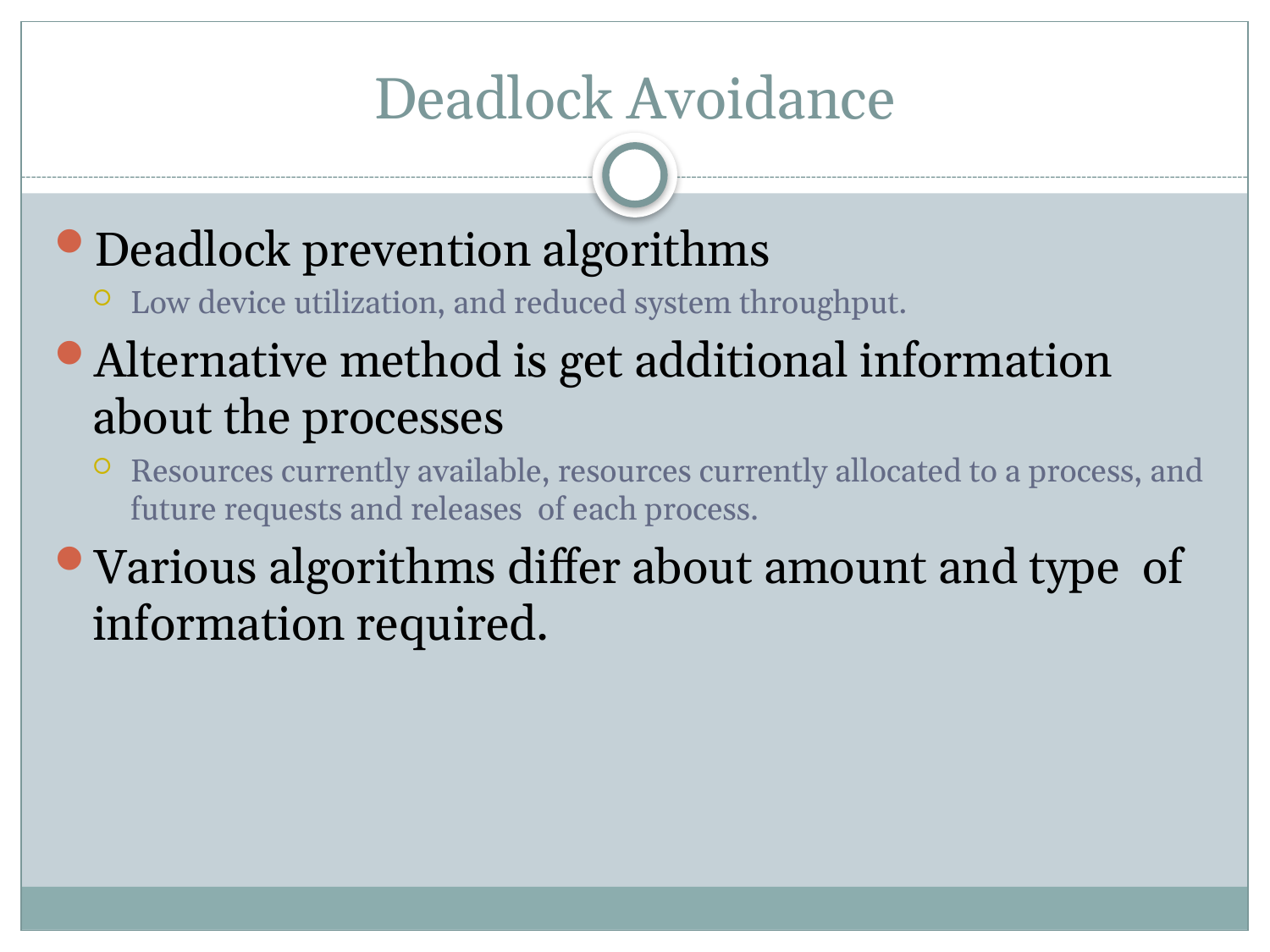

# Deadlock Avoidance
Deadlock prevention algorithms
Low device utilization, and reduced system throughput.
Alternative method is get additional information about the processes
Resources currently available, resources currently allocated to a process, and future requests and releases  of each process.
Various algorithms differ about amount and type  of information required.